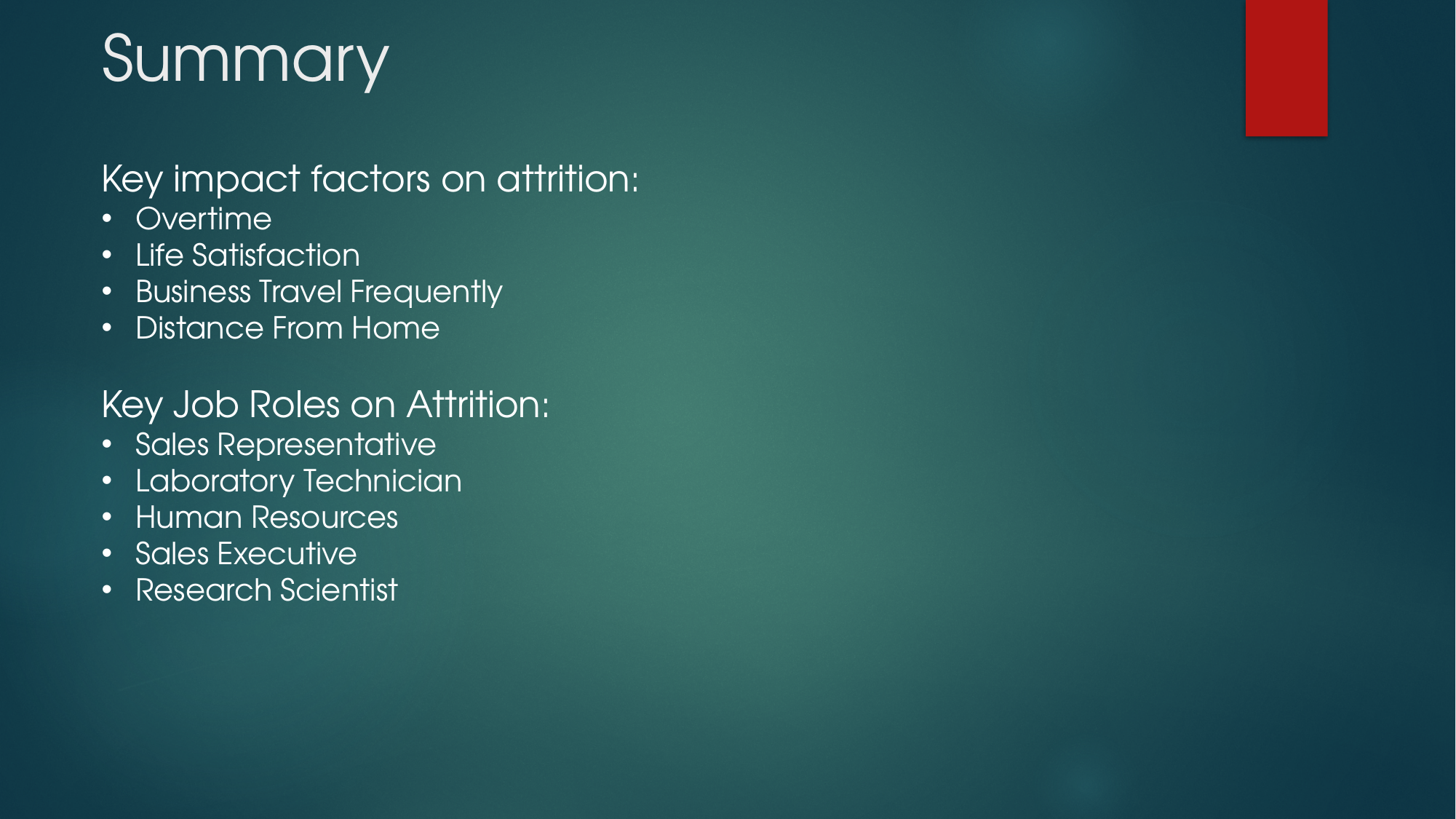

# Summary
Key impact factors on attrition:
Overtime
Life Satisfaction
Business Travel Frequently
Distance From Home

Key Job Roles on Attrition:
Sales Representative
Laboratory Technician
Human Resources
Sales Executive
Research Scientist